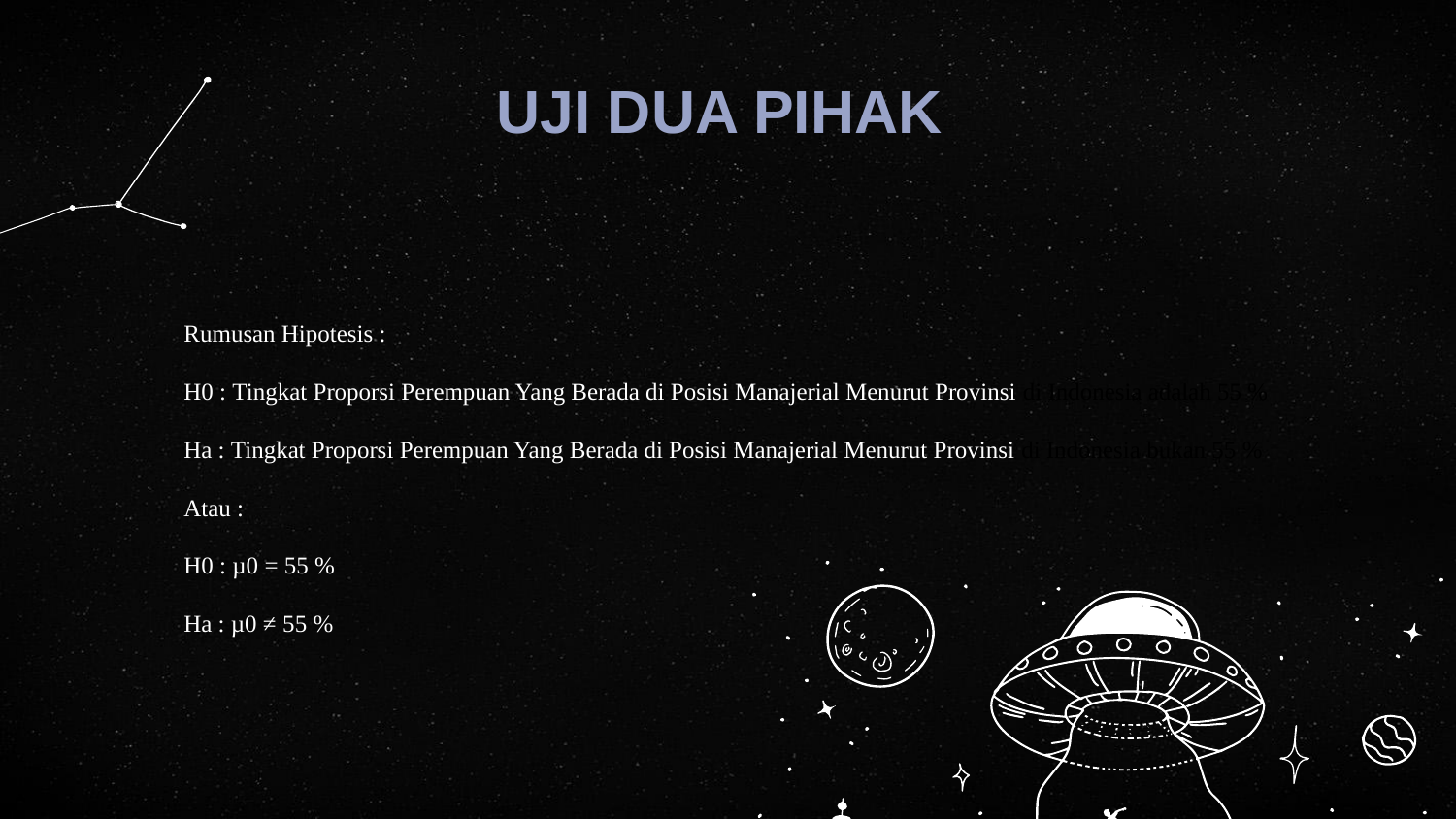

# UJI DUA PIHAK
   Rumusan Hipotesis :
H0 : Tingkat Proporsi Perempuan Yang Berada di Posisi Manajerial Menurut Provinsi di Indonesia adalah 55 %
Ha : Tingkat Proporsi Perempuan Yang Berada di Posisi Manajerial Menurut Provinsi di Indonesia bukan 55 %
Atau :
H0 : µ0 = 55 %
Ha : µ0 ≠ 55 %